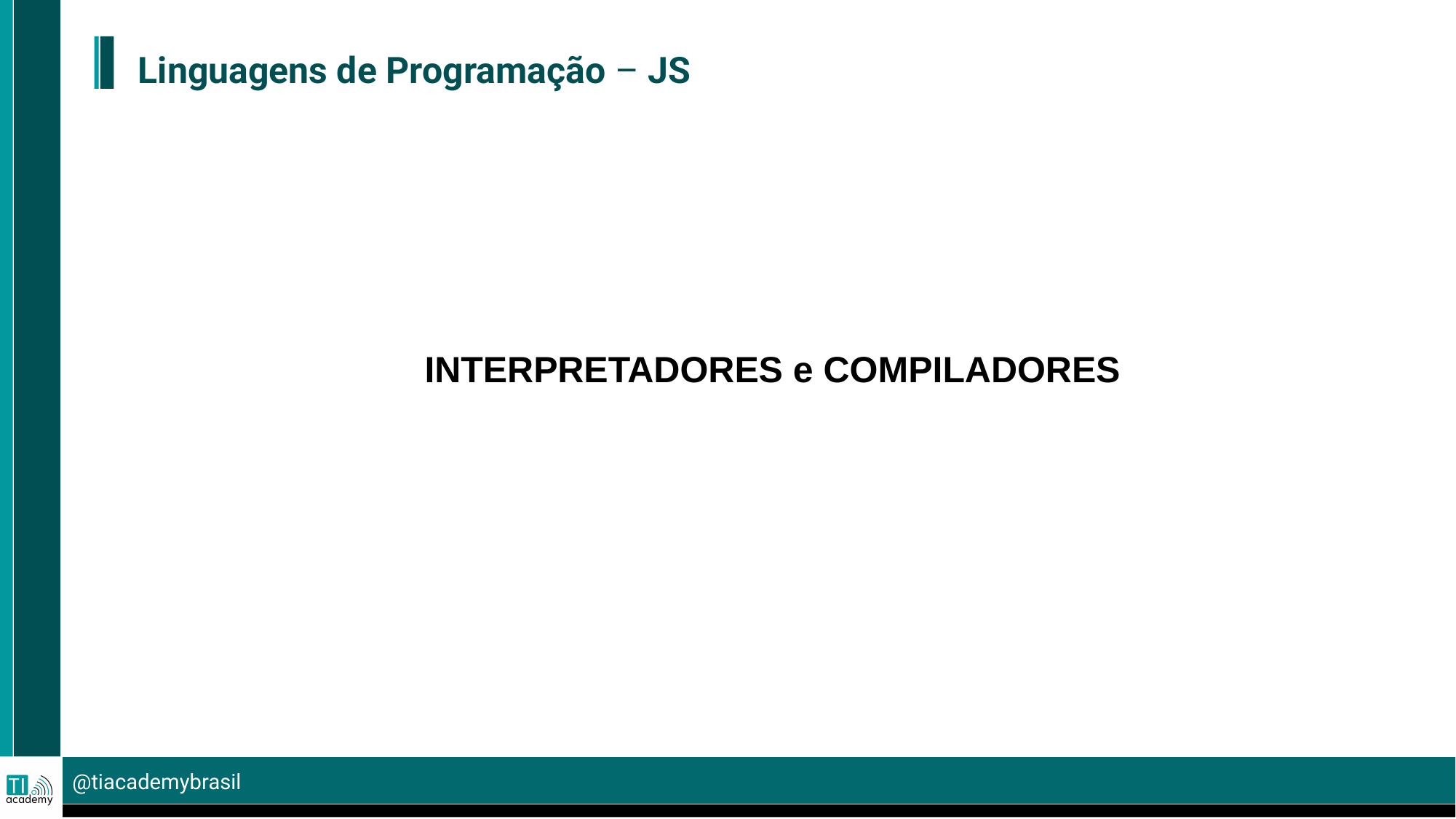

Linguagens de Programação – JS

INTERPRETADORES e COMPILADORES